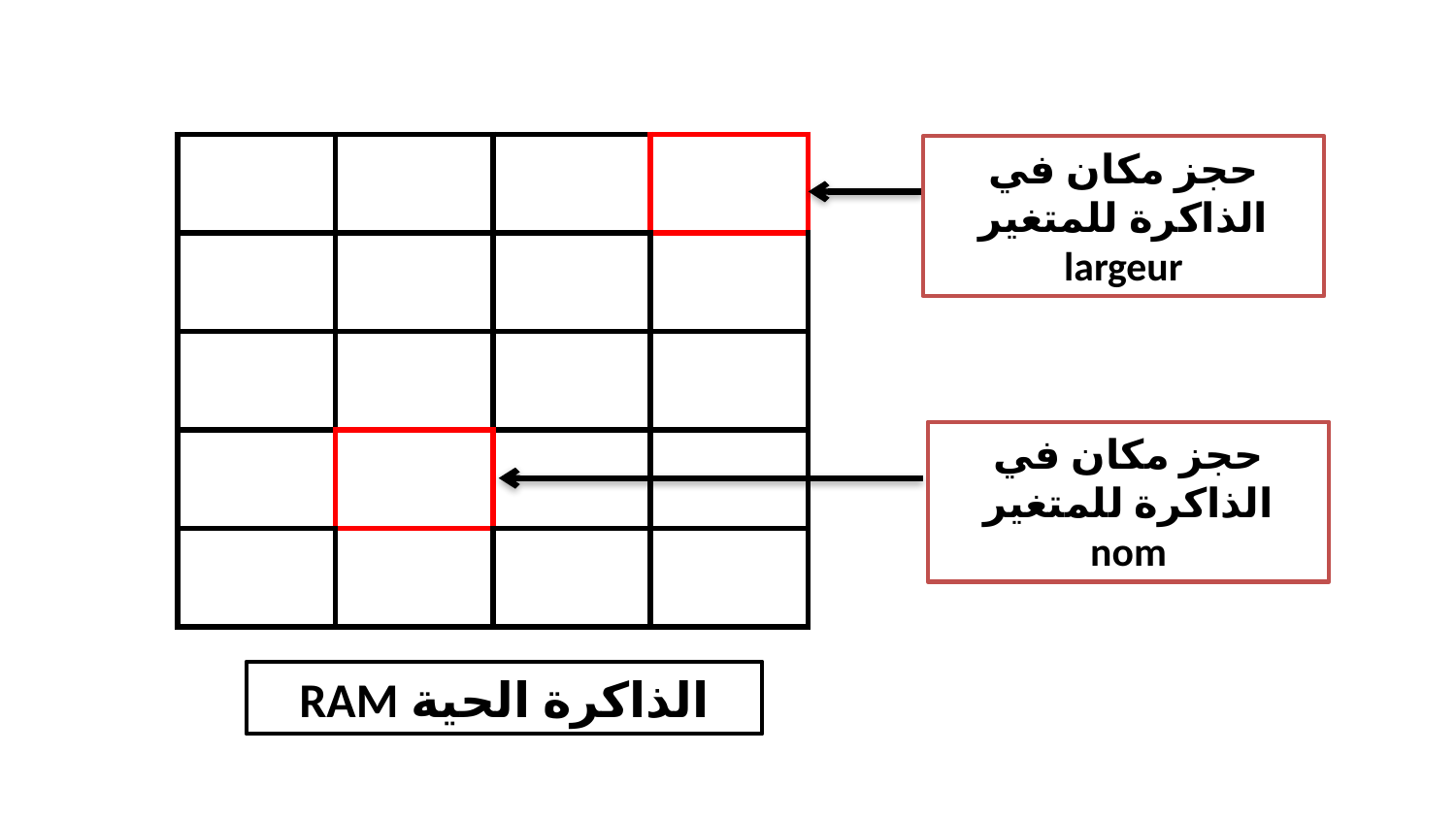

|  |  |  |  |
| --- | --- | --- | --- |
|  |  |  |  |
|  |  |  |  |
|  |  |  |  |
|  |  |  |  |
حجز مكان في الذاكرة للمتغير largeur
حجز مكان في الذاكرة للمتغير nom
الذاكرة الحية RAM